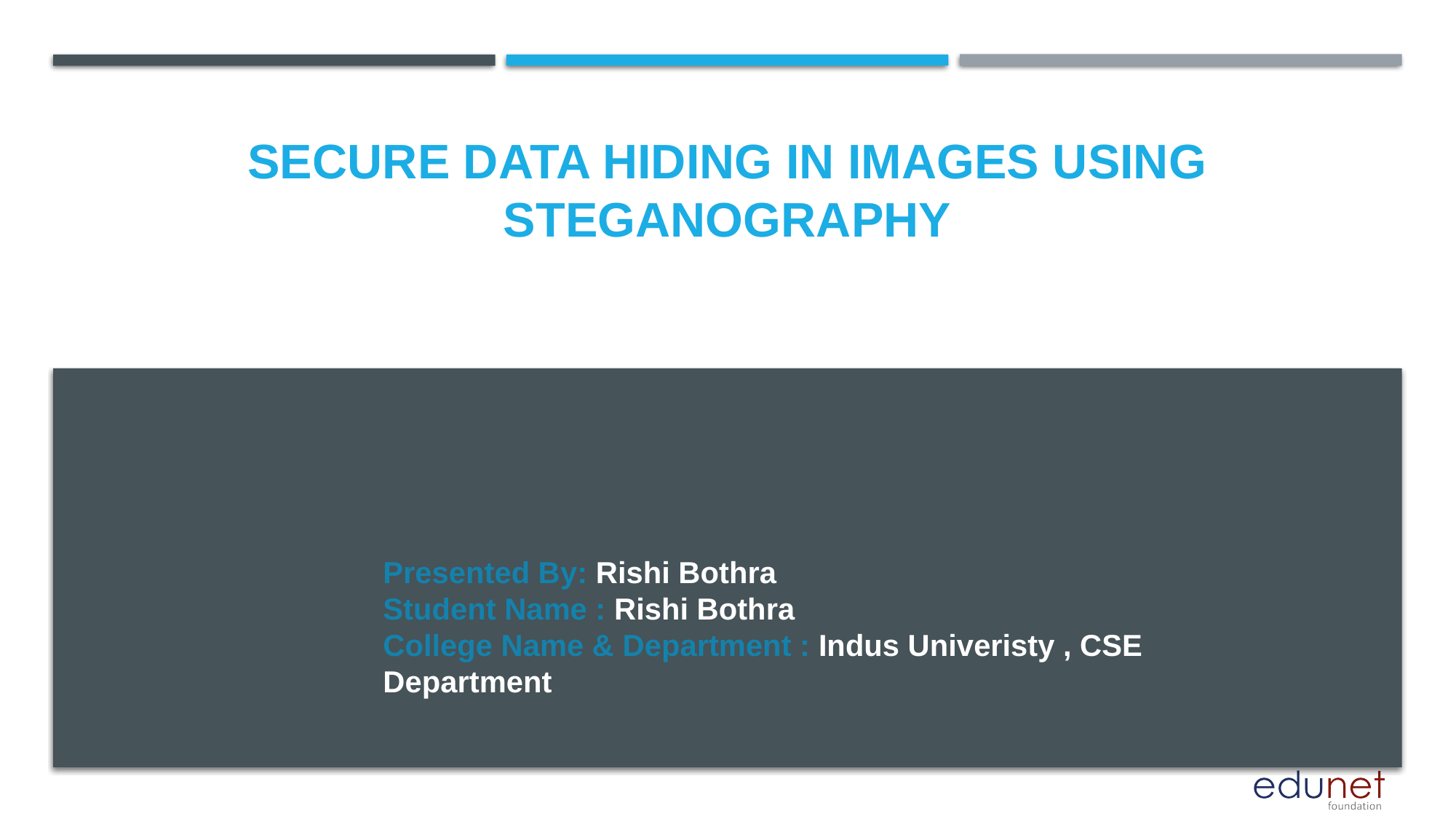

# Secure Data hiding in images using steganography
Presented By: Rishi Bothra
Student Name : Rishi Bothra
College Name & Department : Indus Univeristy , CSE Department